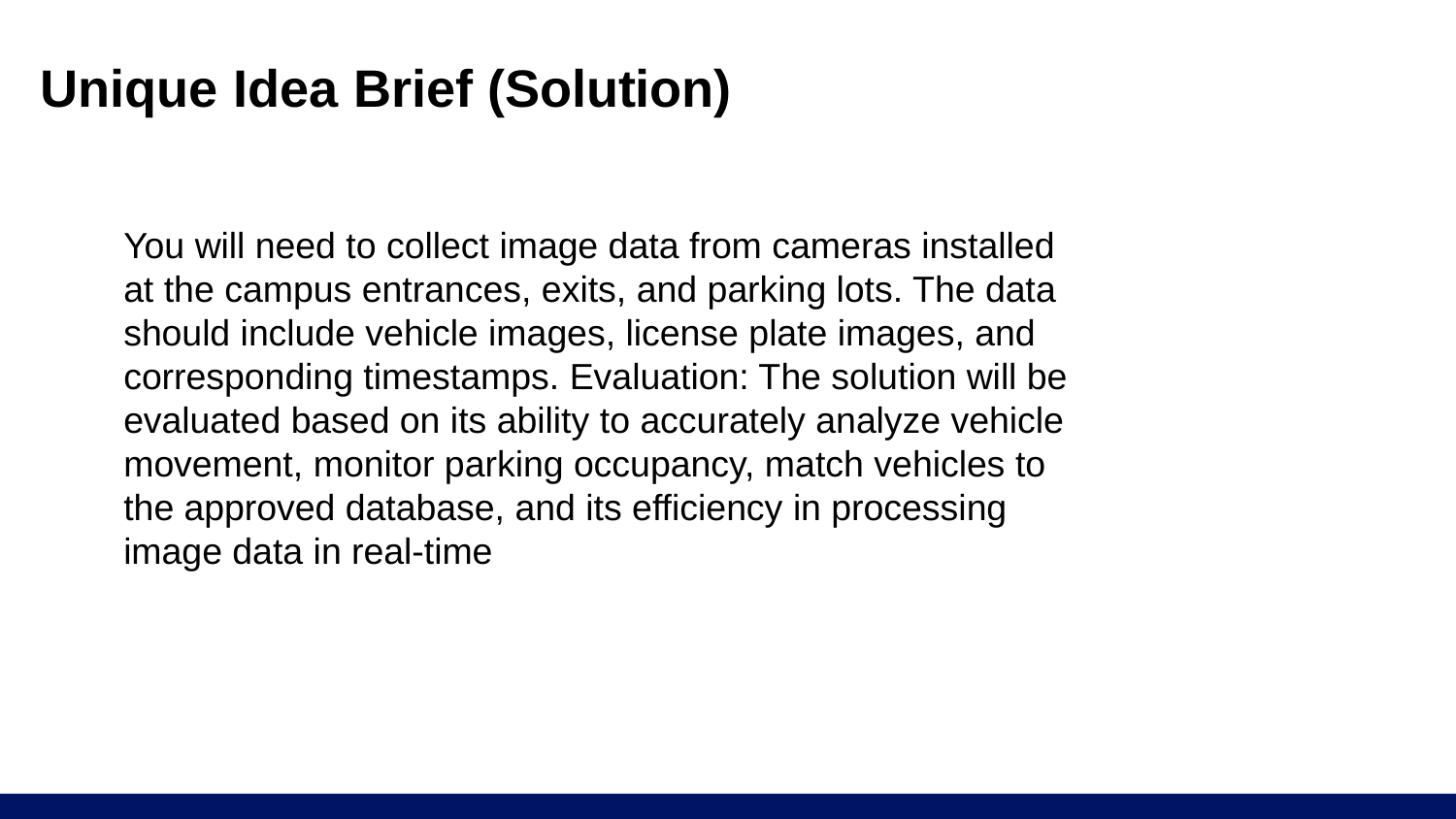

# Unique Idea Brief (Solution)
You will need to collect image data from cameras installed at the campus entrances, exits, and parking lots. The data should include vehicle images, license plate images, and corresponding timestamps. Evaluation: The solution will be evaluated based on its ability to accurately analyze vehicle movement, monitor parking occupancy, match vehicles to the approved database, and its efficiency in processing image data in real-time